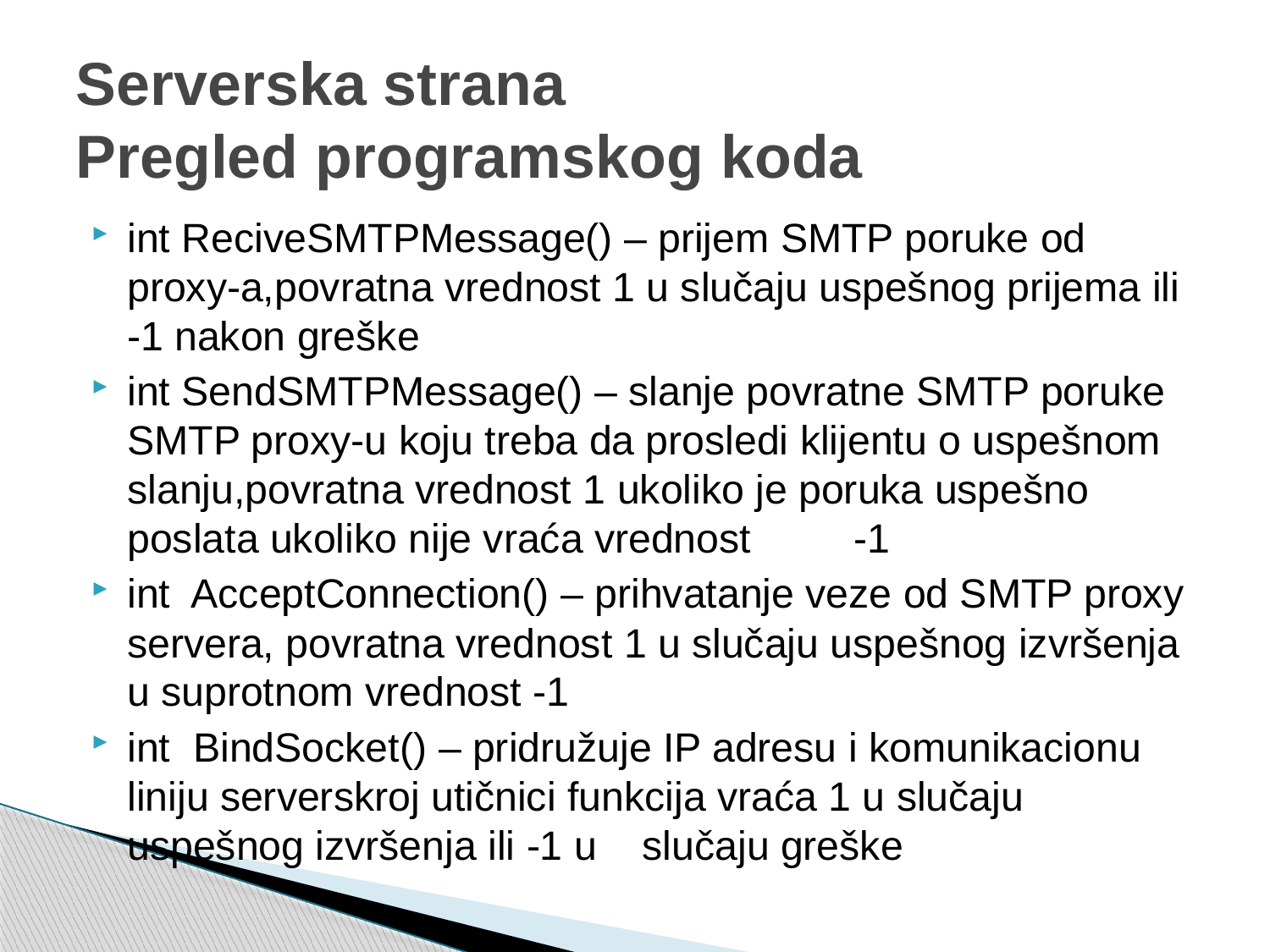

# Serverska strana Pregled programskog koda
int ReciveSMTPMessage() – prijem SMTP poruke od proxy-a,povratna vrednost 1 u slučaju uspešnog prijema ili -1 nakon greške
int SendSMTPMessage() – slanje povratne SMTP poruke SMTP proxy-u koju treba da prosledi klijentu o uspešnom slanju,povratna vrednost 1 ukoliko je poruka uspešno poslata ukoliko nije vraća vrednost         -1
int  AcceptConnection() – prihvatanje veze od SMTP proxy servera, povratna vrednost 1 u slučaju uspešnog izvršenja u suprotnom vrednost -1
int  BindSocket() – pridružuje IP adresu i komunikacionu liniju serverskroj utičnici funkcija vraća 1 u slučaju uspešnog izvršenja ili -1 u    slučaju greške